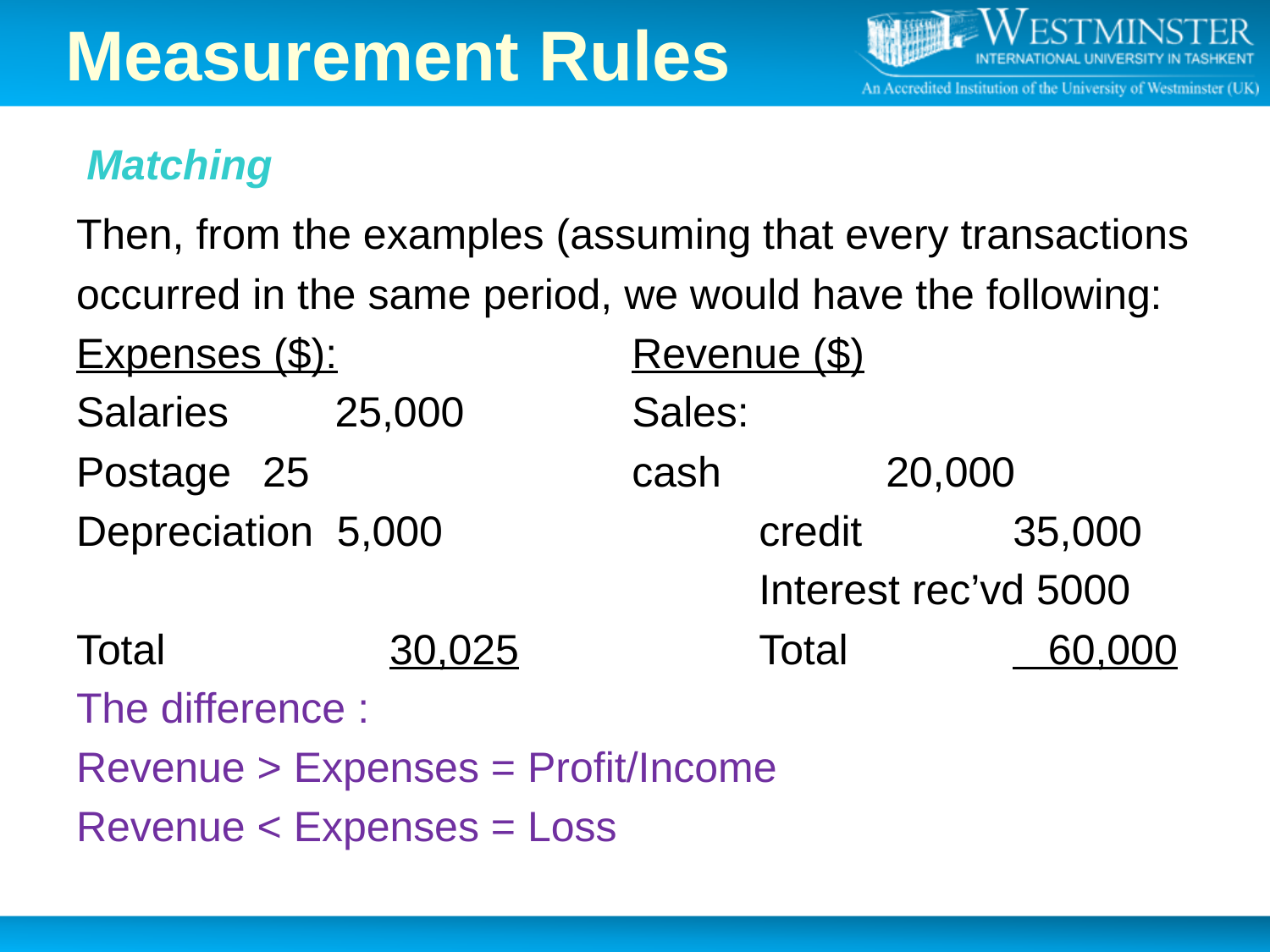

Measurement Rules
Matching
Then, from the examples (assuming that every transactions
occurred in the same period, we would have the following:
Expenses ($):			Revenue ($)
Salaries         25,000		Sales:
Postage	 25			cash   		20,000
Depreciation  5,000			credit  	35,000
						Interest rec’vd 5000
Total		 30,025		Total		   60,000
The difference :
Revenue > Expenses = Profit/Income
Revenue < Expenses = Loss